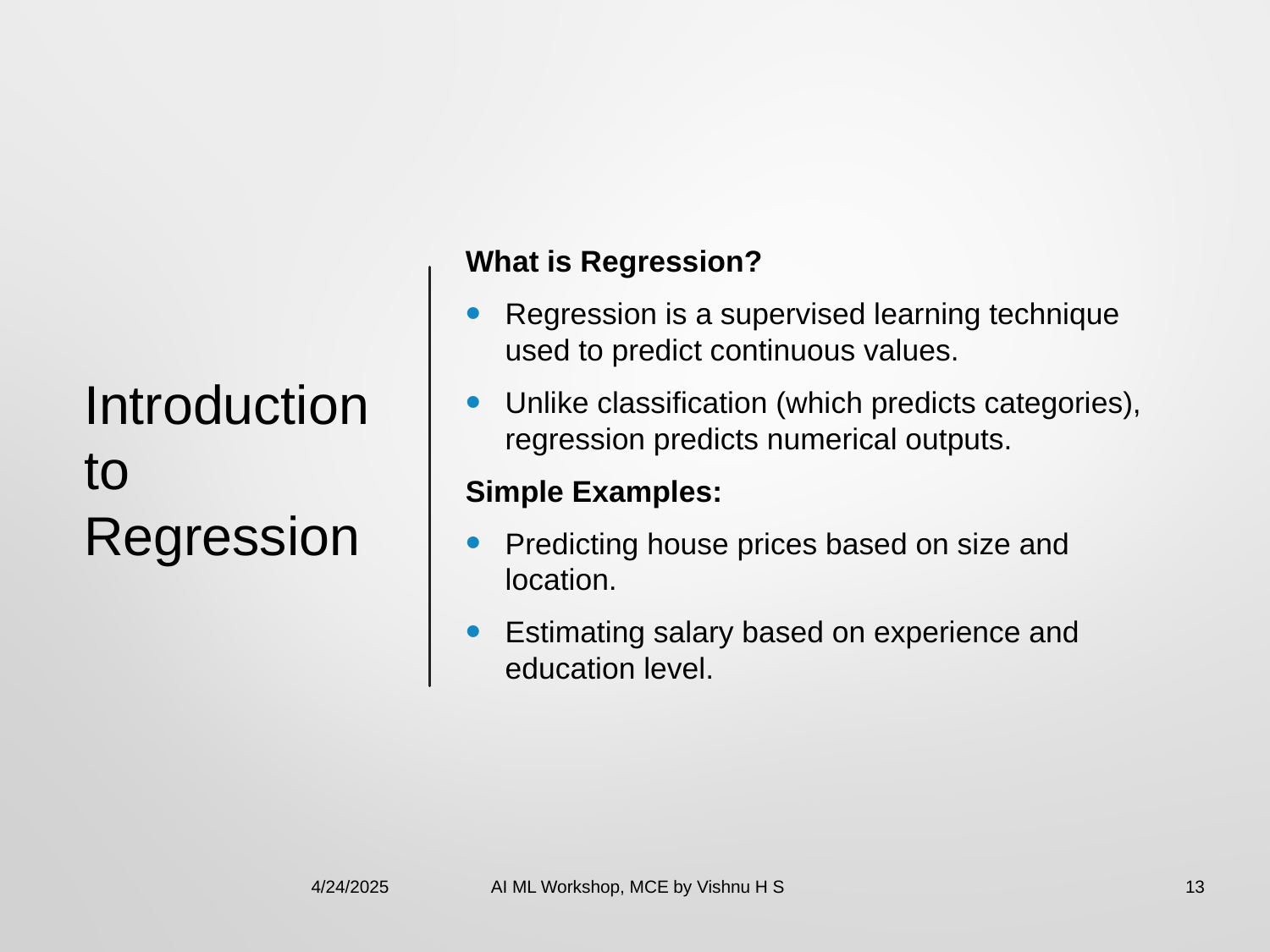

# Introduction to Regression
What is Regression?
Regression is a supervised learning technique used to predict continuous values.
Unlike classification (which predicts categories), regression predicts numerical outputs.
Simple Examples:
Predicting house prices based on size and location.
Estimating salary based on experience and education level.

4/24/2025
AI ML Workshop, MCE by Vishnu H S
13